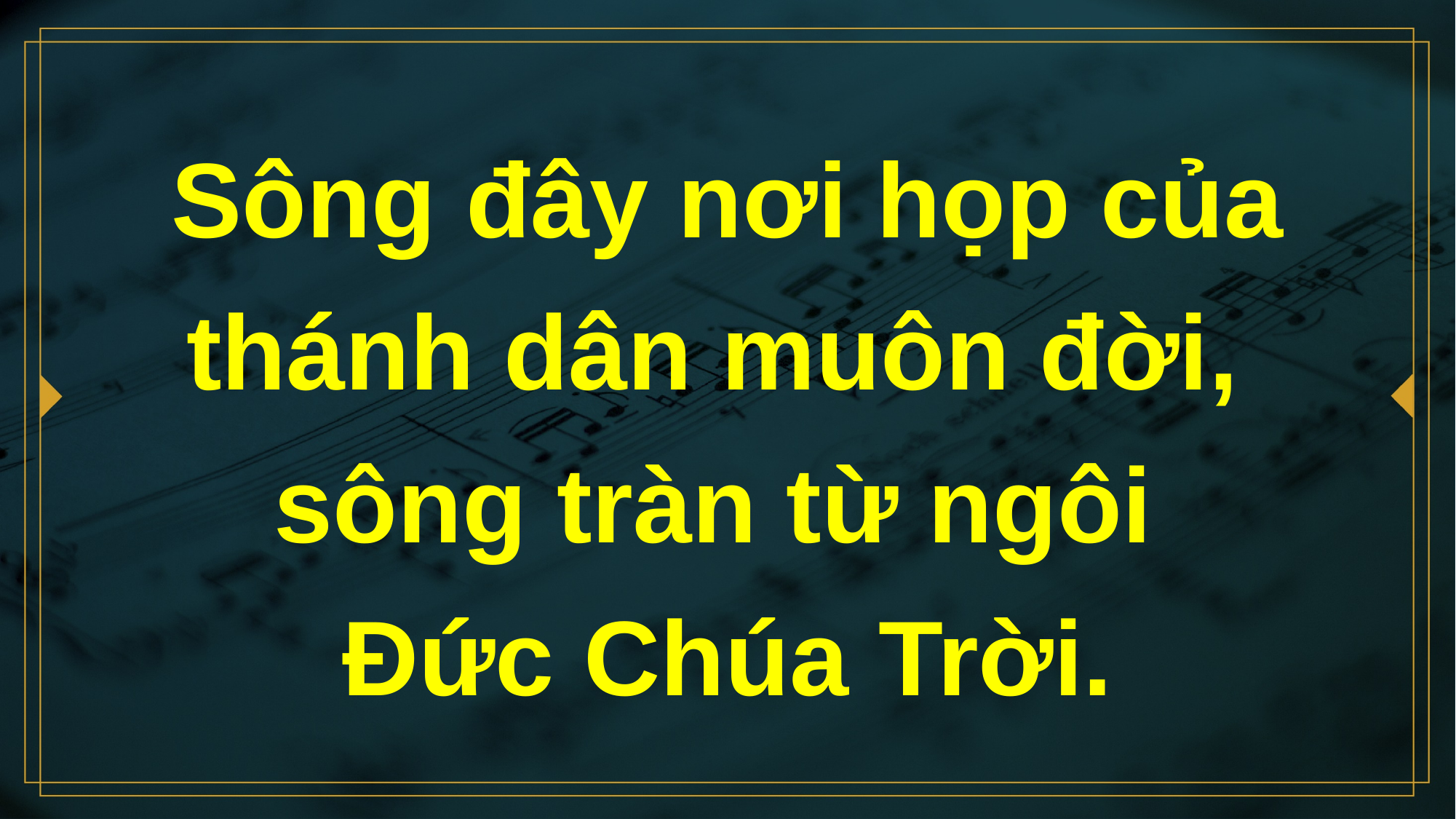

# Sông đây nơi họp của thánh dân muôn đời, sông tràn từ ngôi Đức Chúa Trời.